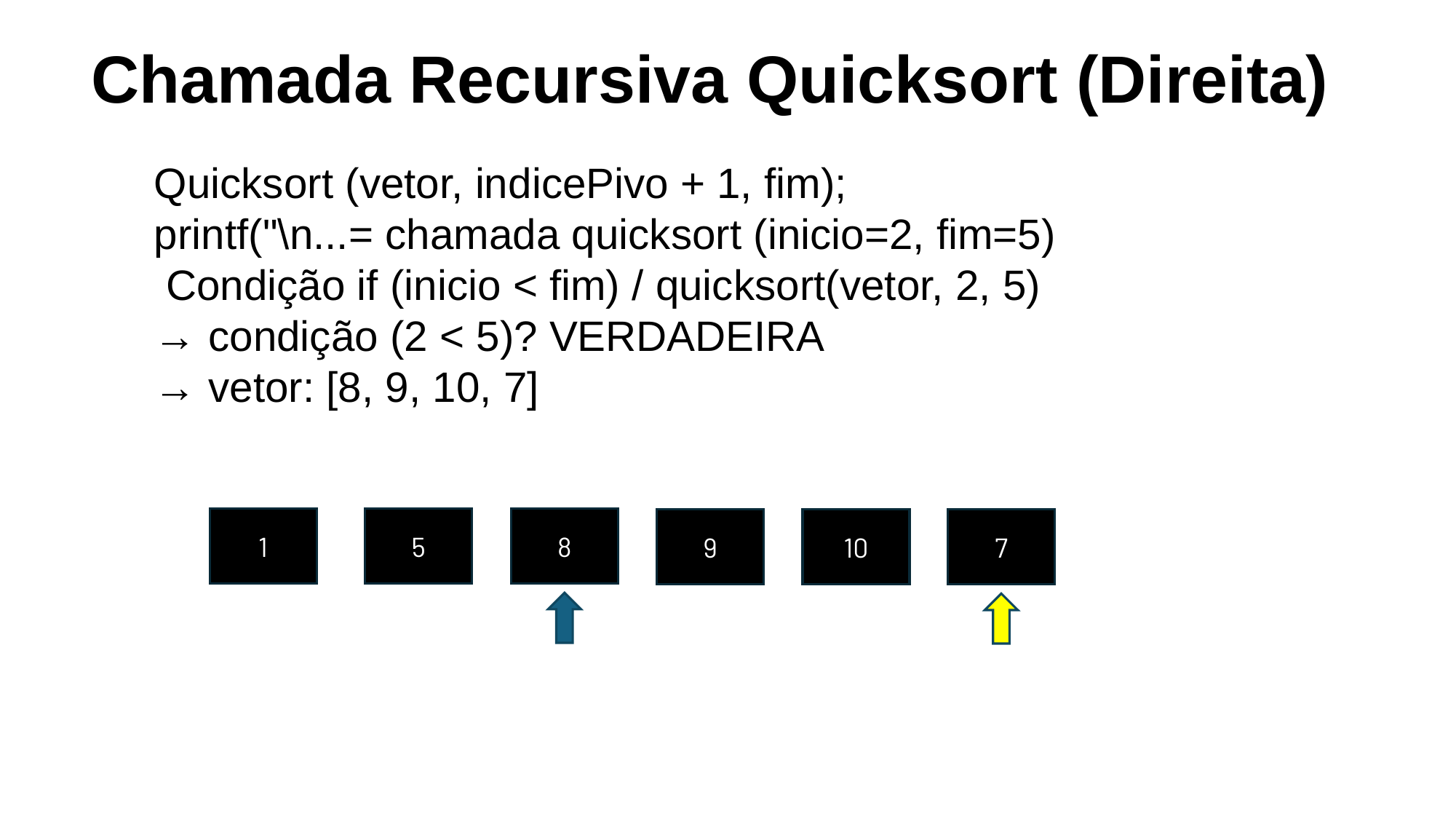

Chamada Recursiva Quicksort (Direita)

Quicksort (vetor, indicePivo + 1, fim);
printf("\n...= chamada quicksort (inicio=2, fim=5)
 Condição if (inicio < fim) / quicksort(vetor, 2, 5)
→ condição (2 < 5)? VERDADEIRA
→ vetor: [8, 9, 10, 7]

1
8
5
9
10
7